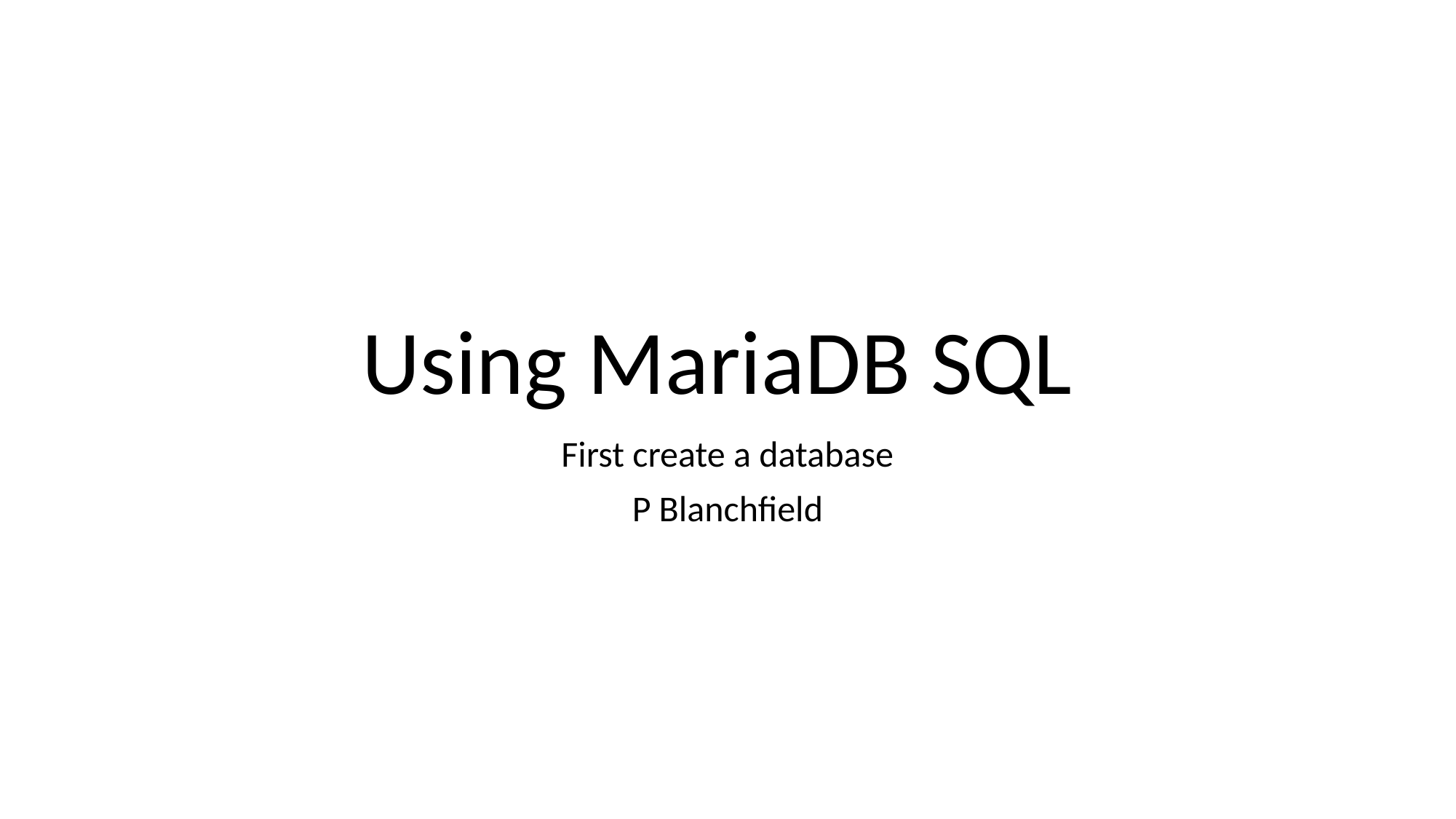

# Using MariaDB SQL
First create a database
P Blanchfield